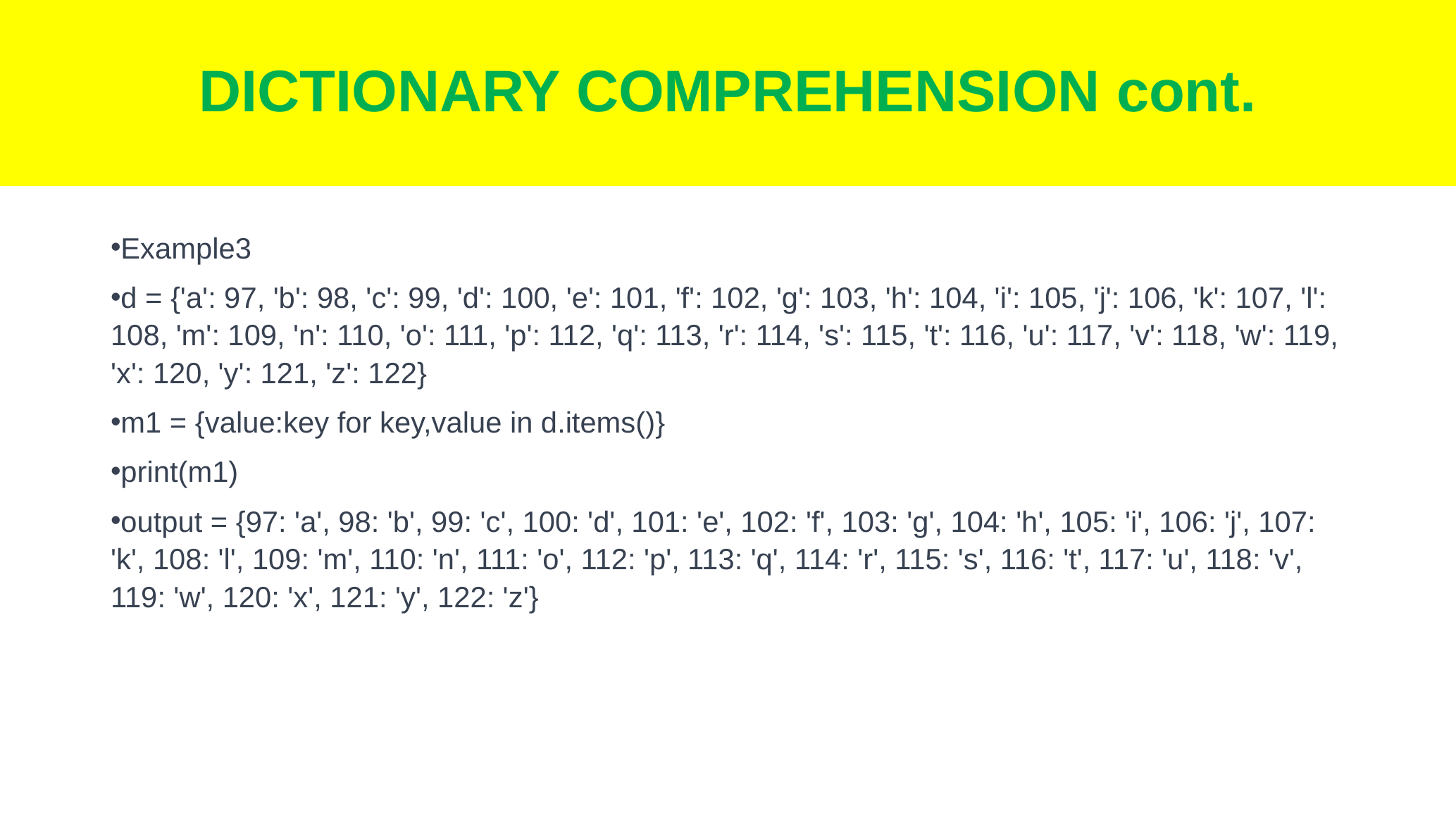

# DICTIONARY COMPREHENSION cont.
Example3
d = {'a': 97, 'b': 98, 'c': 99, 'd': 100, 'e': 101, 'f': 102, 'g': 103, 'h': 104, 'i': 105, 'j': 106, 'k': 107, 'l': 108, 'm': 109, 'n': 110, 'o': 111, 'p': 112, 'q': 113, 'r': 114, 's': 115, 't': 116, 'u': 117, 'v': 118, 'w': 119, 'x': 120, 'y': 121, 'z': 122}
m1 = {value:key for key,value in d.items()}
print(m1)
output = {97: 'a', 98: 'b', 99: 'c', 100: 'd', 101: 'e', 102: 'f', 103: 'g', 104: 'h', 105: 'i', 106: 'j', 107: 'k', 108: 'l', 109: 'm', 110: 'n', 111: 'o', 112: 'p', 113: 'q', 114: 'r', 115: 's', 116: 't', 117: 'u', 118: 'v', 119: 'w', 120: 'x', 121: 'y', 122: 'z'}